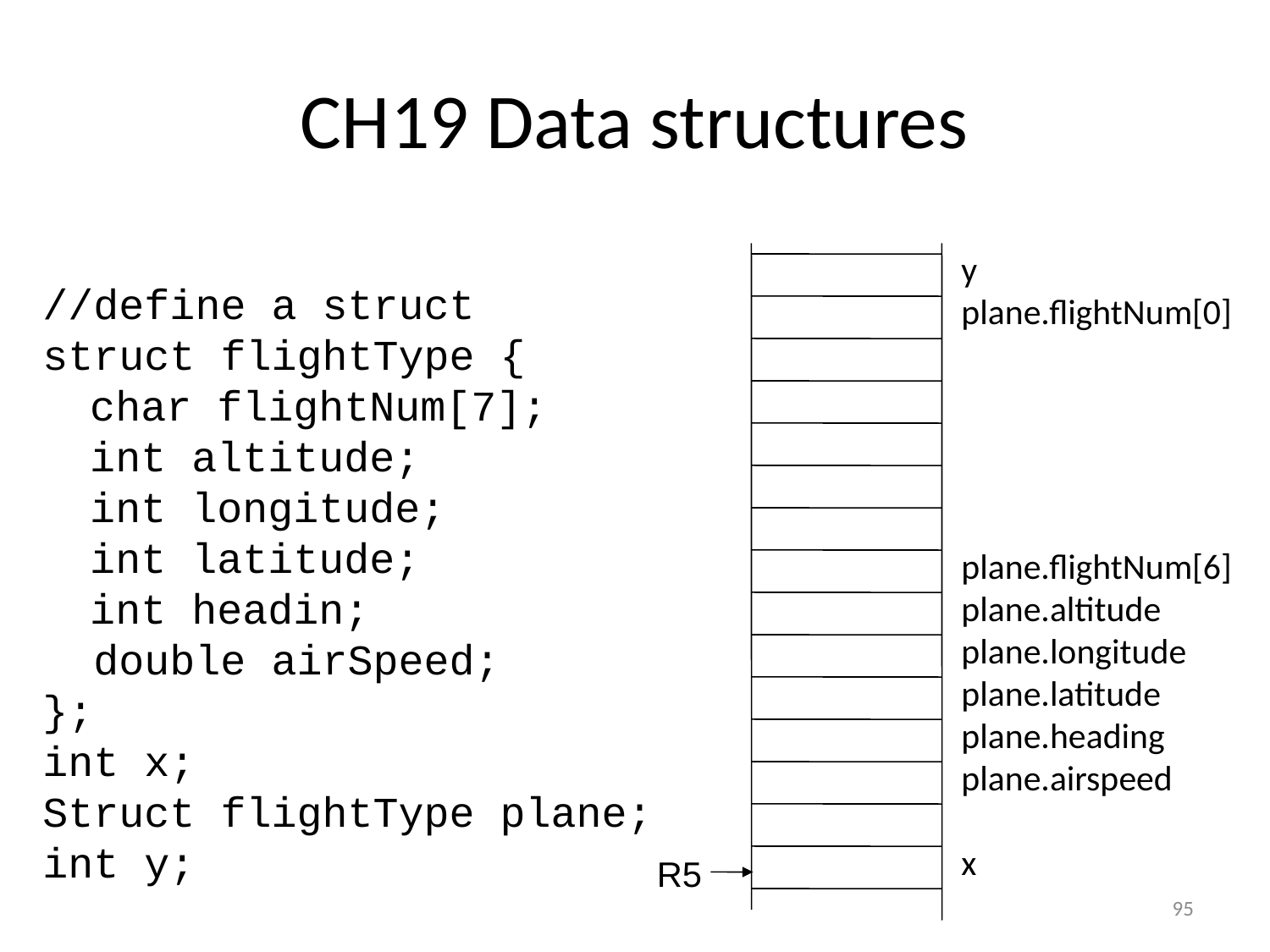

# CH19 Data structures
y
plane.flightNum[0]

plane.flightNum[6]
plane.altitude
plane.longitude
plane.latitude
plane.heading
plane.airspeed

x

//define a struct
struct flightType {
	char flightNum[7];
	int altitude;
 	int longitude;
	int latitude;
	int headin;
  double airSpeed;
};
int x;
Struct flightType plane;
int y;

R5

95